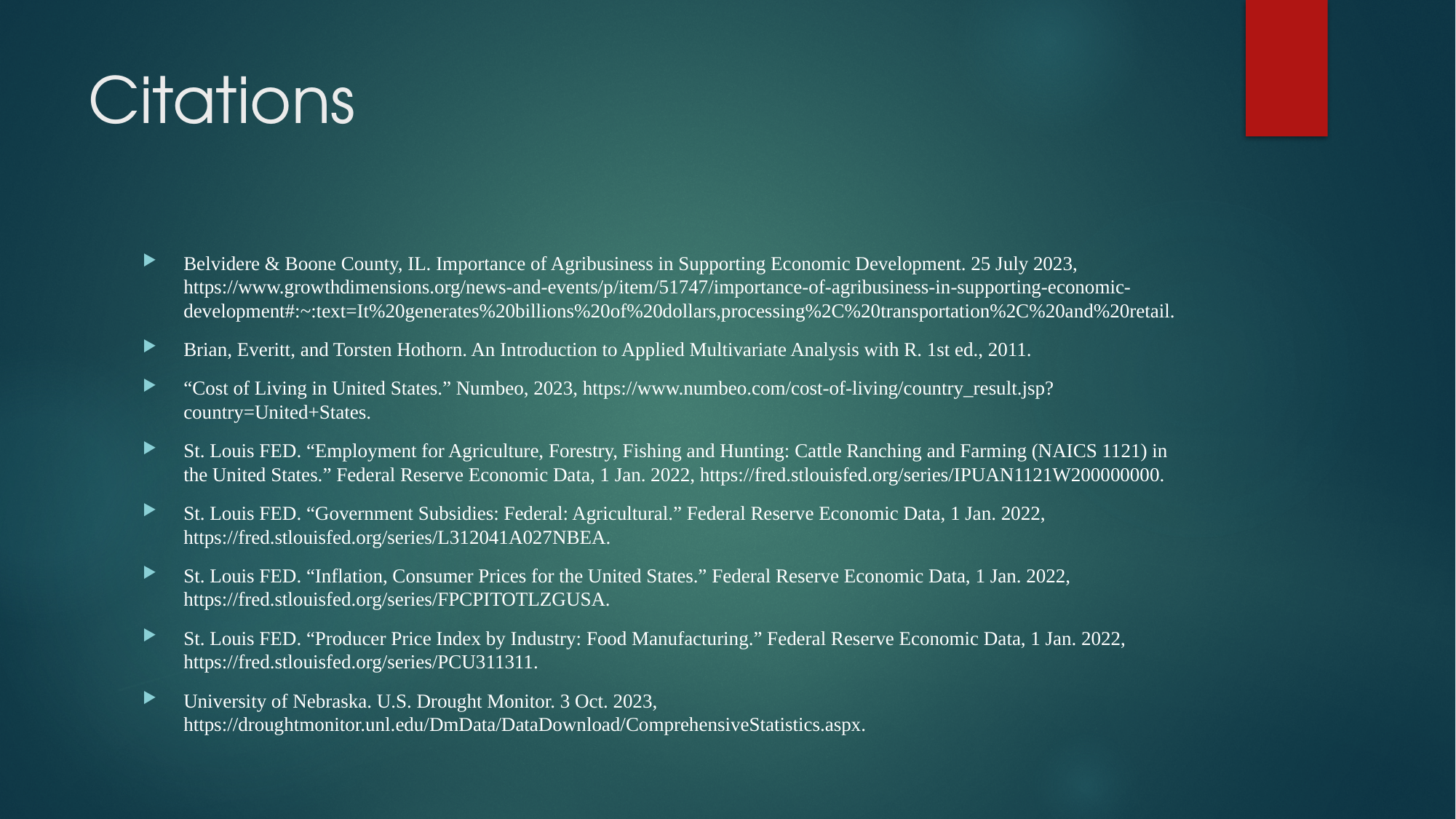

# Citations
Belvidere & Boone County, IL. Importance of Agribusiness in Supporting Economic Development. 25 July 2023, https://www.growthdimensions.org/news-and-events/p/item/51747/importance-of-agribusiness-in-supporting-economic-development#:~:text=It%20generates%20billions%20of%20dollars,processing%2C%20transportation%2C%20and%20retail.
Brian, Everitt, and Torsten Hothorn. An Introduction to Applied Multivariate Analysis with R. 1st ed., 2011.
“Cost of Living in United States.” Numbeo, 2023, https://www.numbeo.com/cost-of-living/country_result.jsp?country=United+States.
St. Louis FED. “Employment for Agriculture, Forestry, Fishing and Hunting: Cattle Ranching and Farming (NAICS 1121) in the United States.” Federal Reserve Economic Data, 1 Jan. 2022, https://fred.stlouisfed.org/series/IPUAN1121W200000000.
St. Louis FED. “Government Subsidies: Federal: Agricultural.” Federal Reserve Economic Data, 1 Jan. 2022, https://fred.stlouisfed.org/series/L312041A027NBEA.
St. Louis FED. “Inflation, Consumer Prices for the United States.” Federal Reserve Economic Data, 1 Jan. 2022, https://fred.stlouisfed.org/series/FPCPITOTLZGUSA.
St. Louis FED. “Producer Price Index by Industry: Food Manufacturing.” Federal Reserve Economic Data, 1 Jan. 2022, https://fred.stlouisfed.org/series/PCU311311.
University of Nebraska. U.S. Drought Monitor. 3 Oct. 2023, https://droughtmonitor.unl.edu/DmData/DataDownload/ComprehensiveStatistics.aspx.